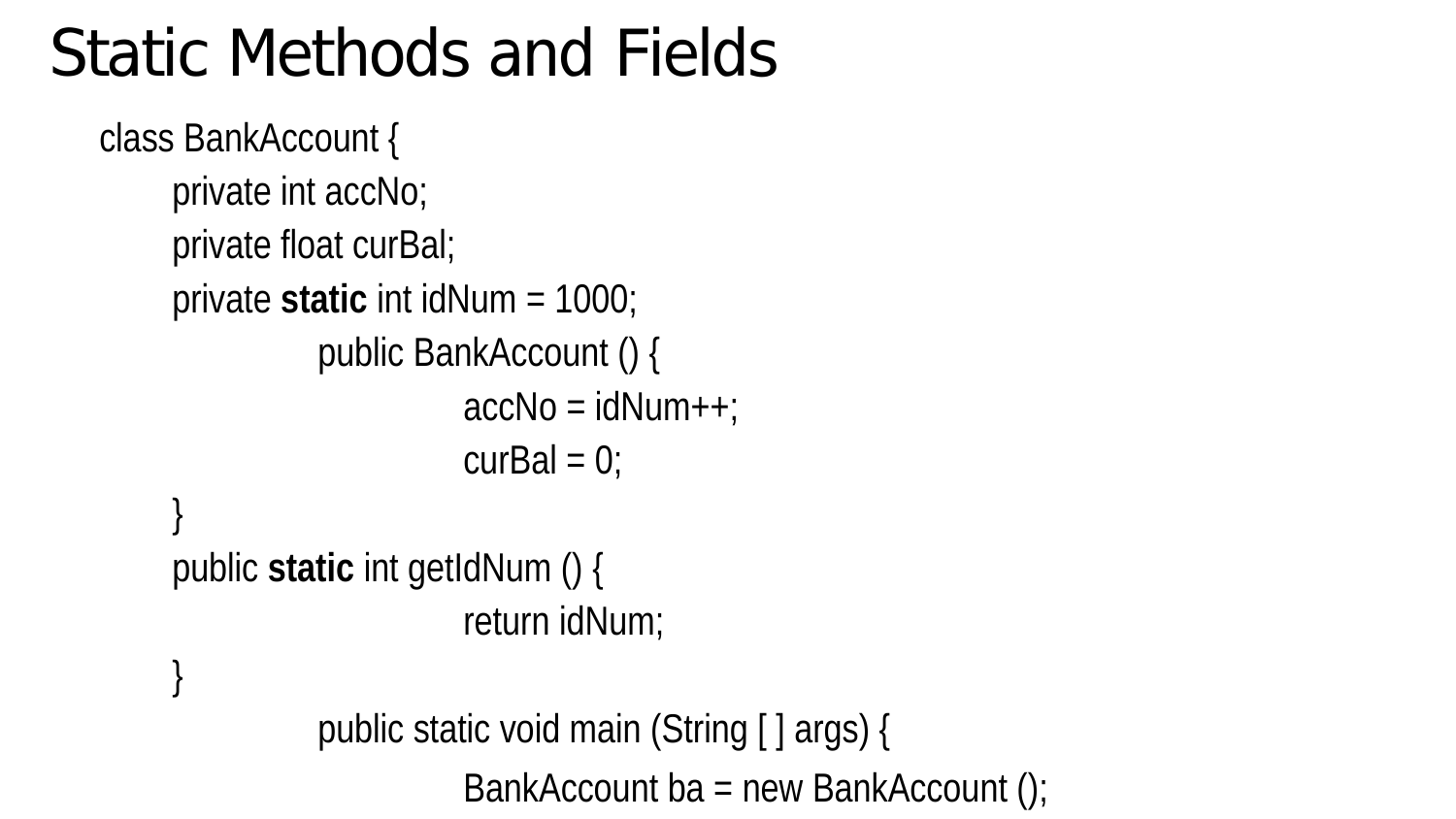

Static Methods and Fields
class BankAccount {
  	private int accNo;
 	private float curBal;
 	private static int idNum = 1000;
  		public BankAccount () {
			accNo = idNum++;
    			curBal = 0;
  	}
  	public static int getIdNum () {
    			return idNum;
  	}
		public static void main (String [ ] args) {
    			BankAccount ba = new BankAccount ();
    			System.out.println (BankAccount.getIdNum ());
  	}
}